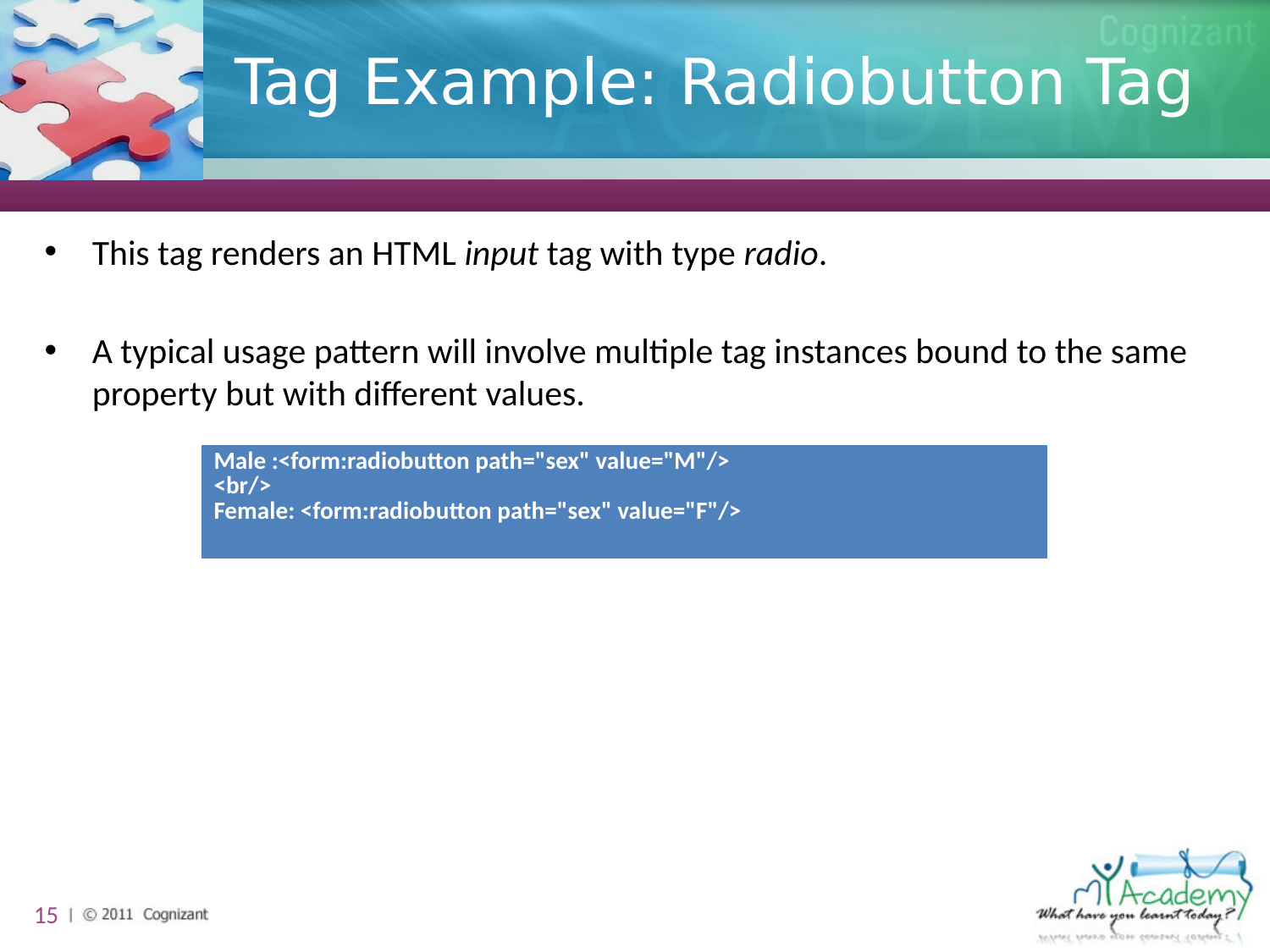

# Tag Example: Radiobutton Tag
This tag renders an HTML input tag with type radio.

A typical usage pattern will involve multiple tag instances bound to the same property but with different values.

| Male :<form:radiobutton path="sex" value="M"/> <br/> Female: <form:radiobutton path="sex" value="F"/> |
| --- |
15